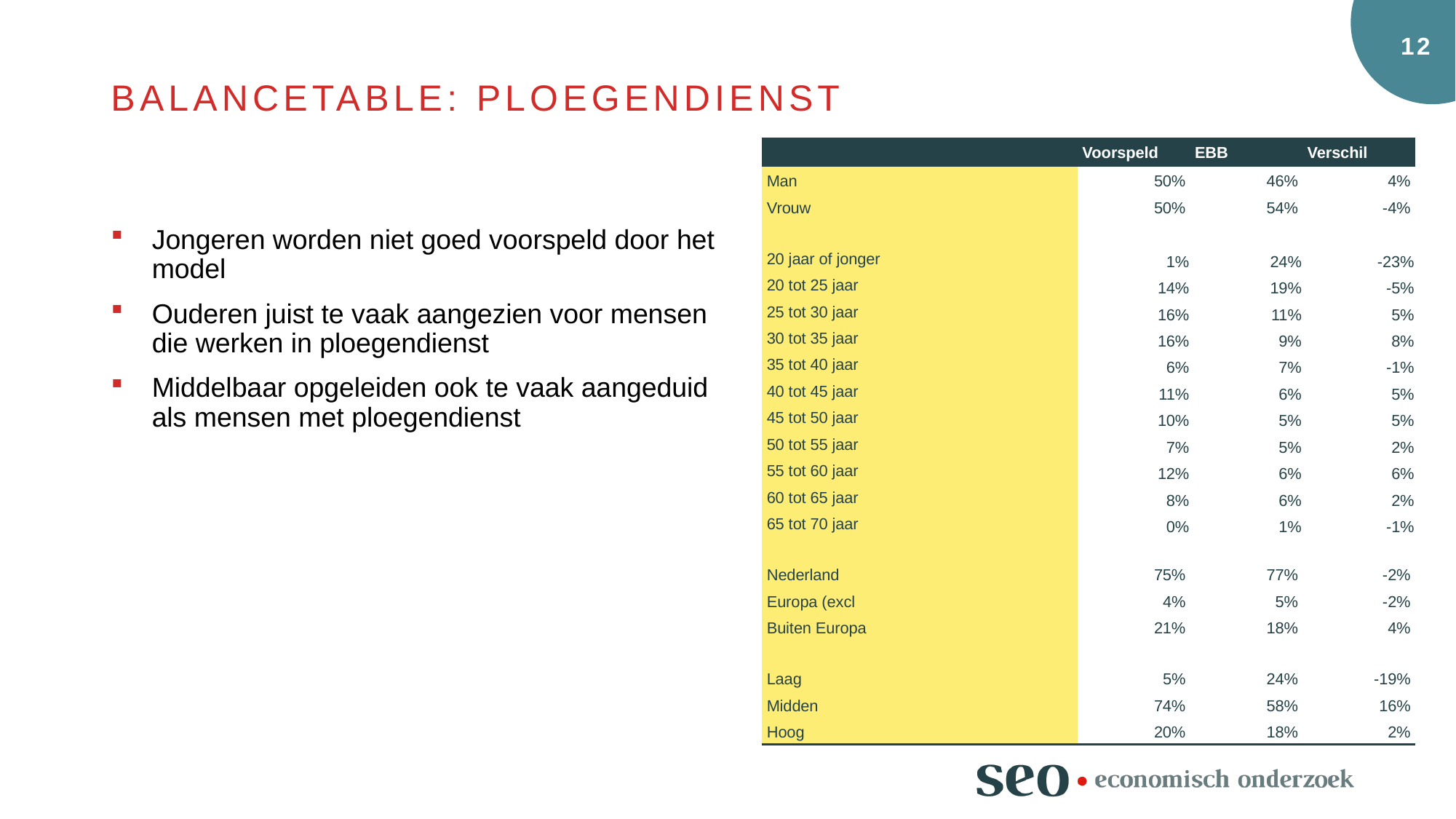

Balancetable: Ploegendienst

|  | Voorspeld | EBB | Verschil |
| --- | --- | --- | --- |
| Man | 50% | 46% | 4% |
| Vrouw | 50% | 54% | -4% |
|  |  |  |  |
| 20 jaar of jonger | 1% | 24% | -23% |
| 20 tot 25 jaar | 14% | 19% | -5% |
| 25 tot 30 jaar | 16% | 11% | 5% |
| 30 tot 35 jaar | 16% | 9% | 8% |
| 35 tot 40 jaar | 6% | 7% | -1% |
| 40 tot 45 jaar | 11% | 6% | 5% |
| 45 tot 50 jaar | 10% | 5% | 5% |
| 50 tot 55 jaar | 7% | 5% | 2% |
| 55 tot 60 jaar | 12% | 6% | 6% |
| 60 tot 65 jaar | 8% | 6% | 2% |
| 65 tot 70 jaar | 0% | 1% | -1% |
|  |  |  |  |
| Nederland | 75% | 77% | -2% |
| Europa (excl | 4% | 5% | -2% |
| Buiten Europa | 21% | 18% | 4% |
|  |  |  |  |
| Laag | 5% | 24% | -19% |
| Midden | 74% | 58% | 16% |
| Hoog | 20% | 18% | 2% |
Jongeren worden niet goed voorspeld door het model
Ouderen juist te vaak aangezien voor mensen die werken in ploegendienst
Middelbaar opgeleiden ook te vaak aangeduid als mensen met ploegendienst